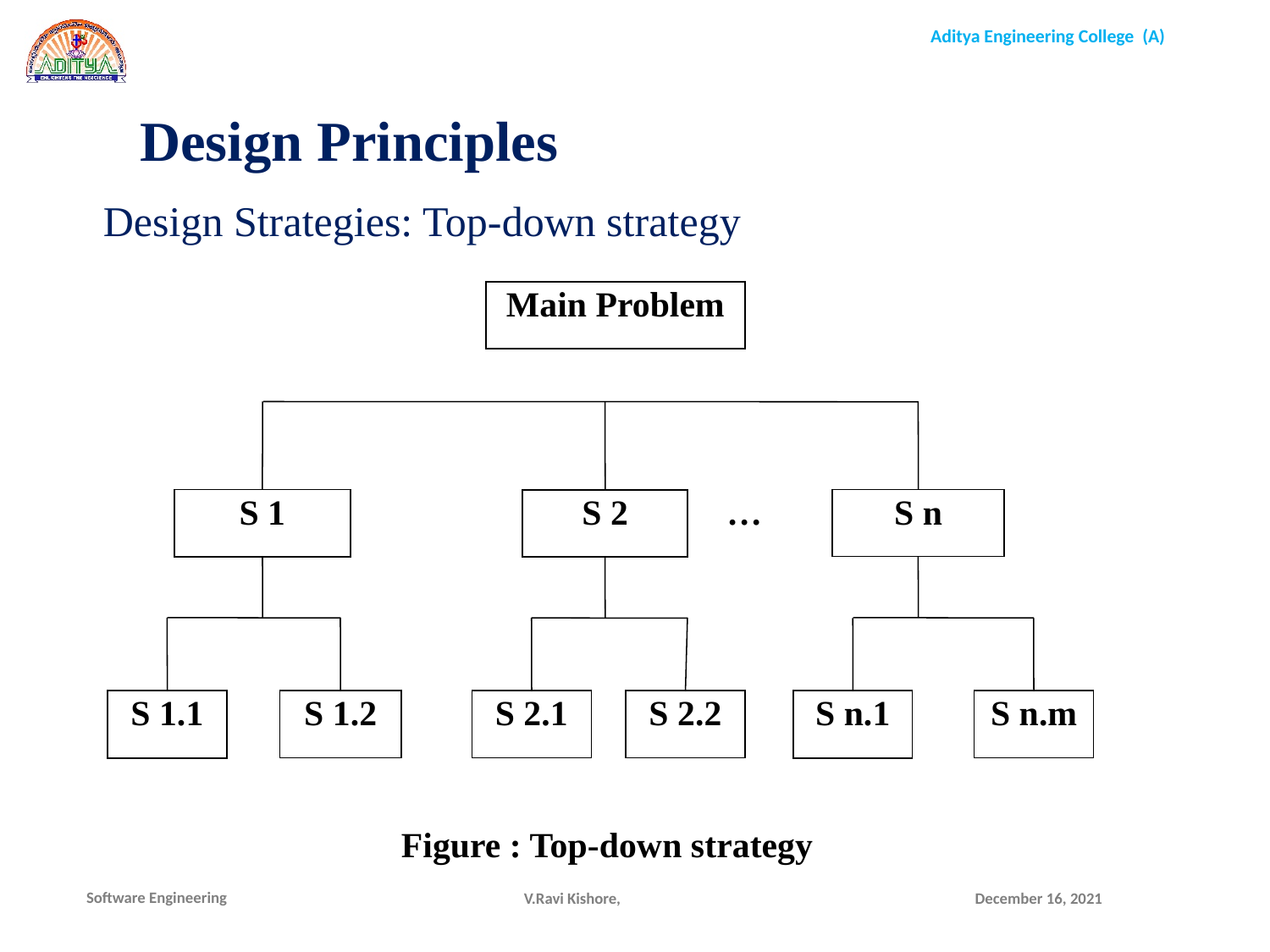

Design Principles
Design Strategies: Top-down strategy

Main Problem

S 1
S n

S 2

…

S 1.2
S 2.1
S 2.2
S n.m
S 1.1
S n.1
Figure : Top-down strategy
V.Ravi Kishore,
December 16, 2021